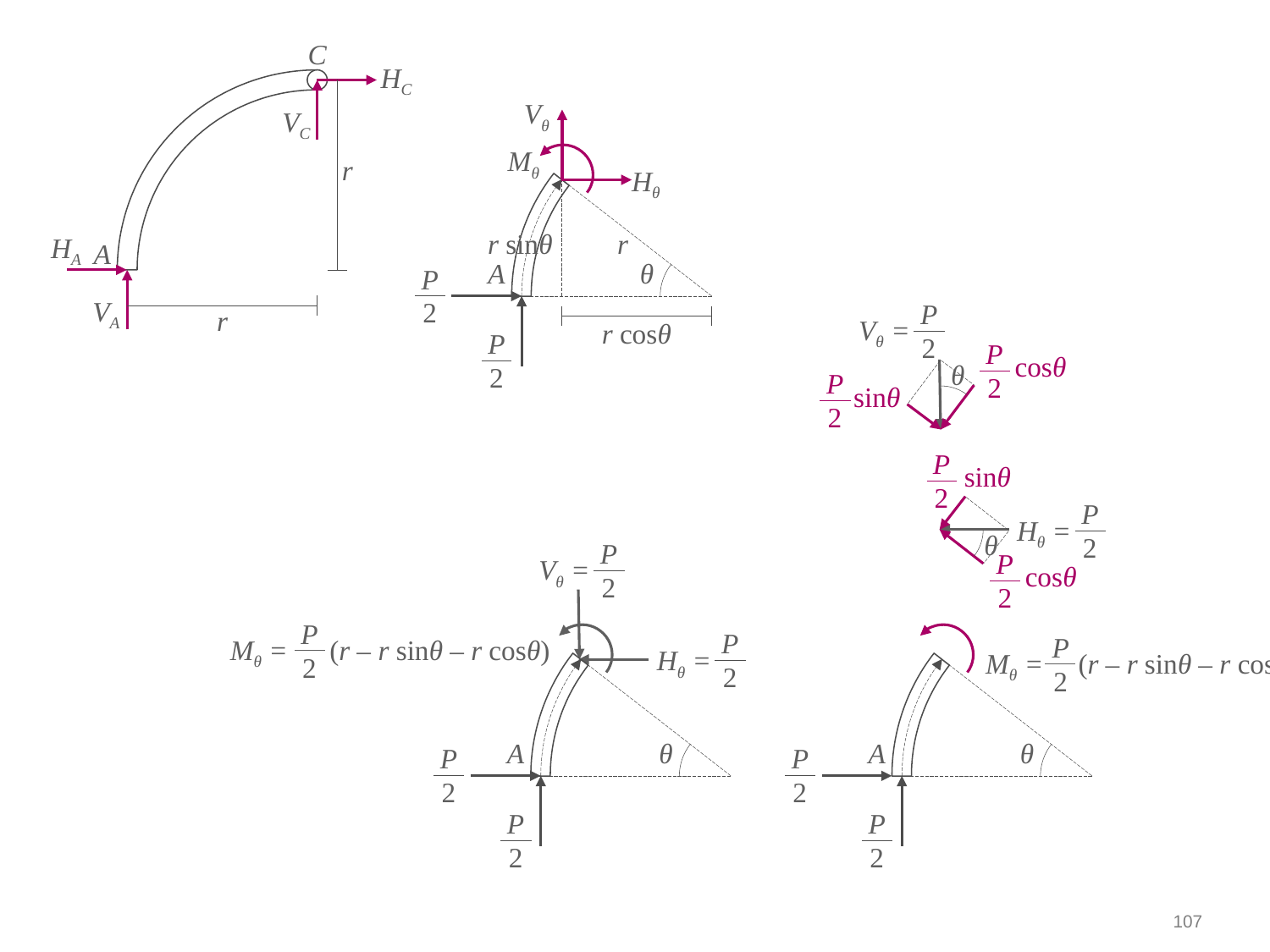

C
HC

VC
r
HA
A
VA
r
Vθ

Mθ

Hθ
r
r sinθ

A
θ
P
2
r cosθ
P
2
P
2
Vθ =
P
2
cosθ
θ

P
2
sinθ
P
2
sinθ

θ
P
2
Hθ =
P
2
cosθ

θ
A
P
2
P
2

P
2
Mθ =     (r – r sinθ – r cosθ)
P
2
Vθ =

θ
A
P
2
P
2
P
2
Mθ =      (r – r sinθ – r cosθ)

P
2
Hθ =